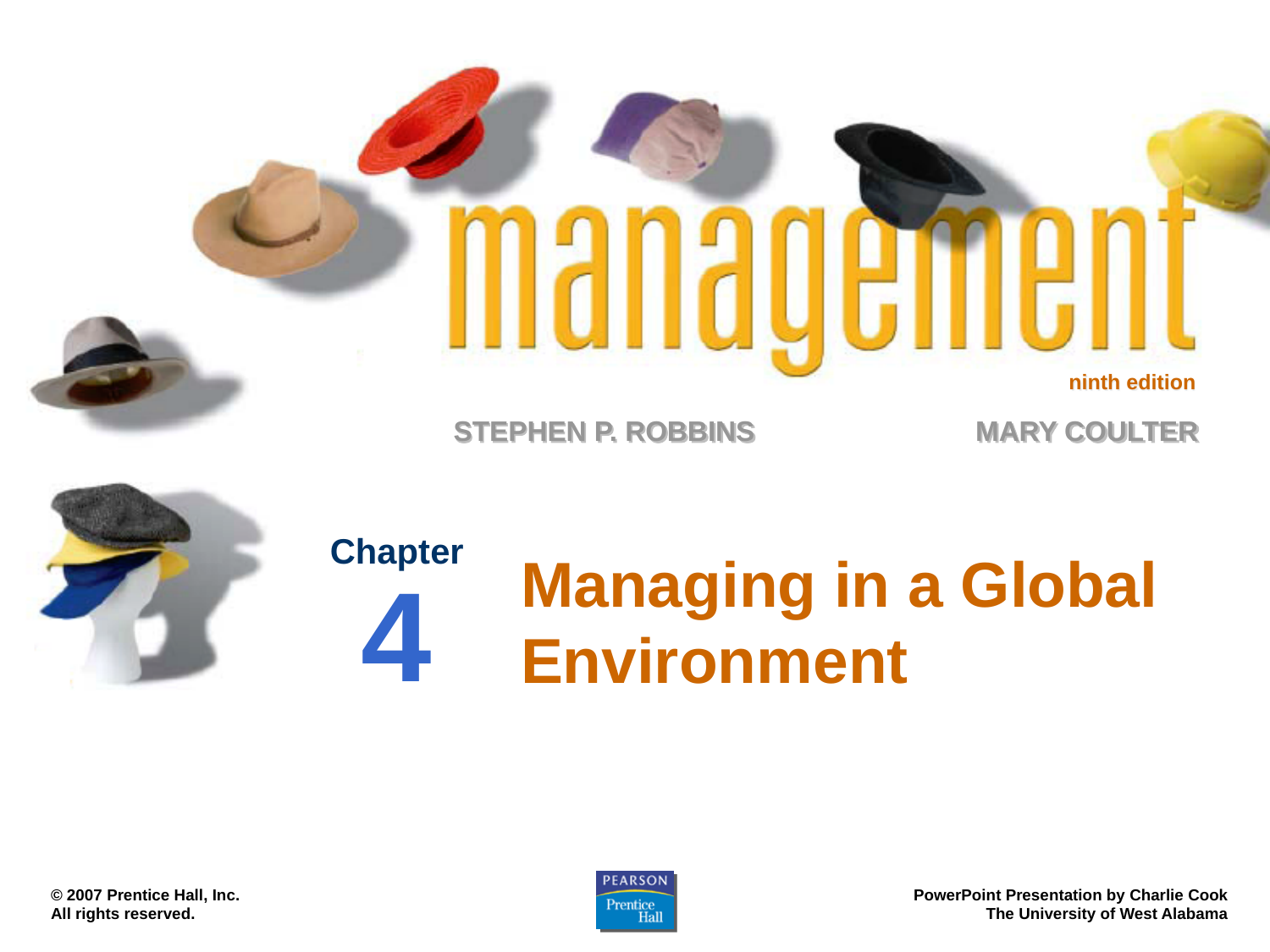

Chapter
4
# Managing in a Global Environment
© 2007 Prentice Hall, Inc.
All rights reserved.